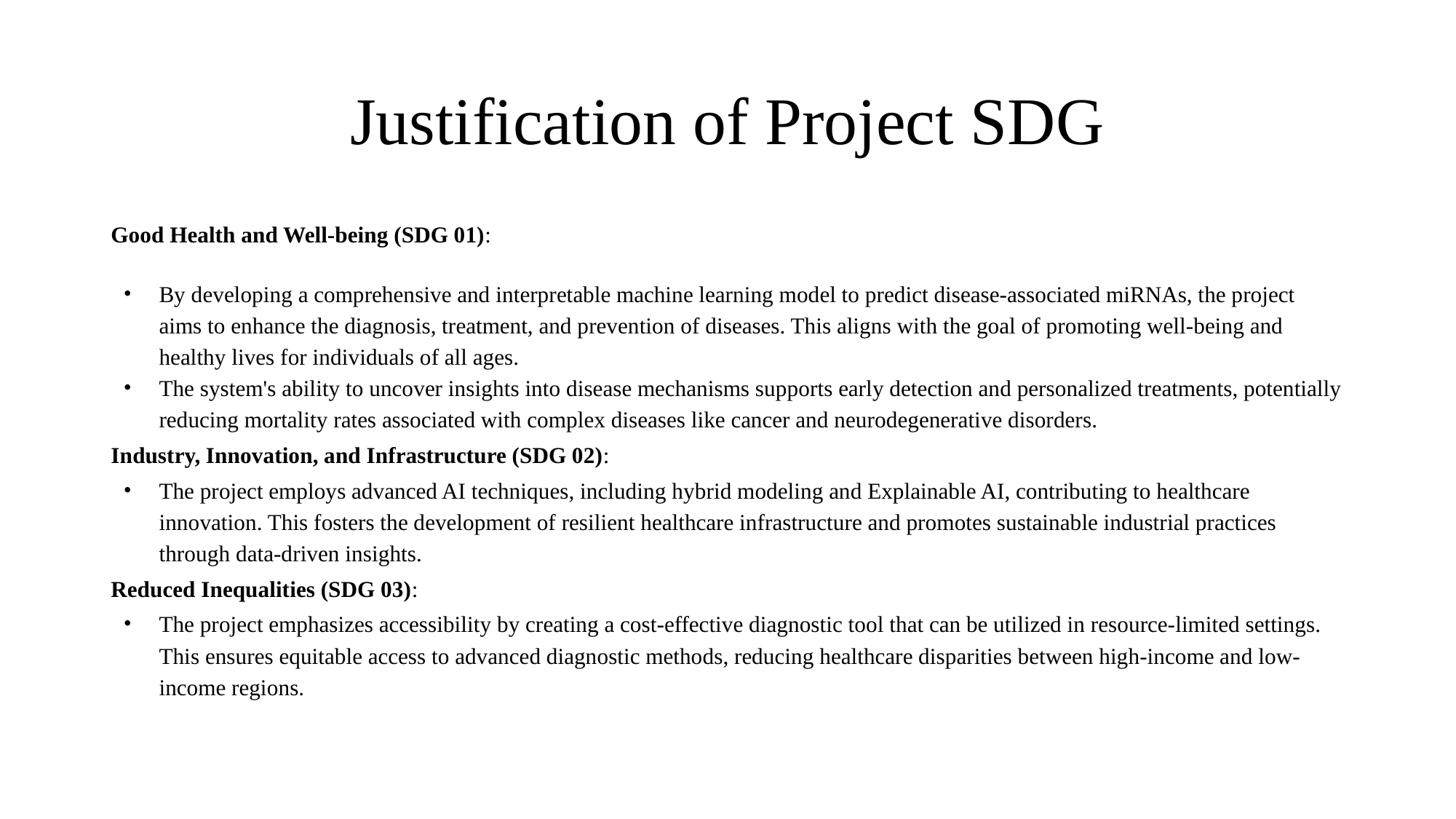

# Justification of Project SDG
Good Health and Well-being (SDG 01):
By developing a comprehensive and interpretable machine learning model to predict disease-associated miRNAs, the project aims to enhance the diagnosis, treatment, and prevention of diseases. This aligns with the goal of promoting well-being and healthy lives for individuals of all ages.
The system's ability to uncover insights into disease mechanisms supports early detection and personalized treatments, potentially reducing mortality rates associated with complex diseases like cancer and neurodegenerative disorders.
Industry, Innovation, and Infrastructure (SDG 02):
The project employs advanced AI techniques, including hybrid modeling and Explainable AI, contributing to healthcare innovation. This fosters the development of resilient healthcare infrastructure and promotes sustainable industrial practices through data-driven insights.
Reduced Inequalities (SDG 03):
The project emphasizes accessibility by creating a cost-effective diagnostic tool that can be utilized in resource-limited settings. This ensures equitable access to advanced diagnostic methods, reducing healthcare disparities between high-income and low-income regions.